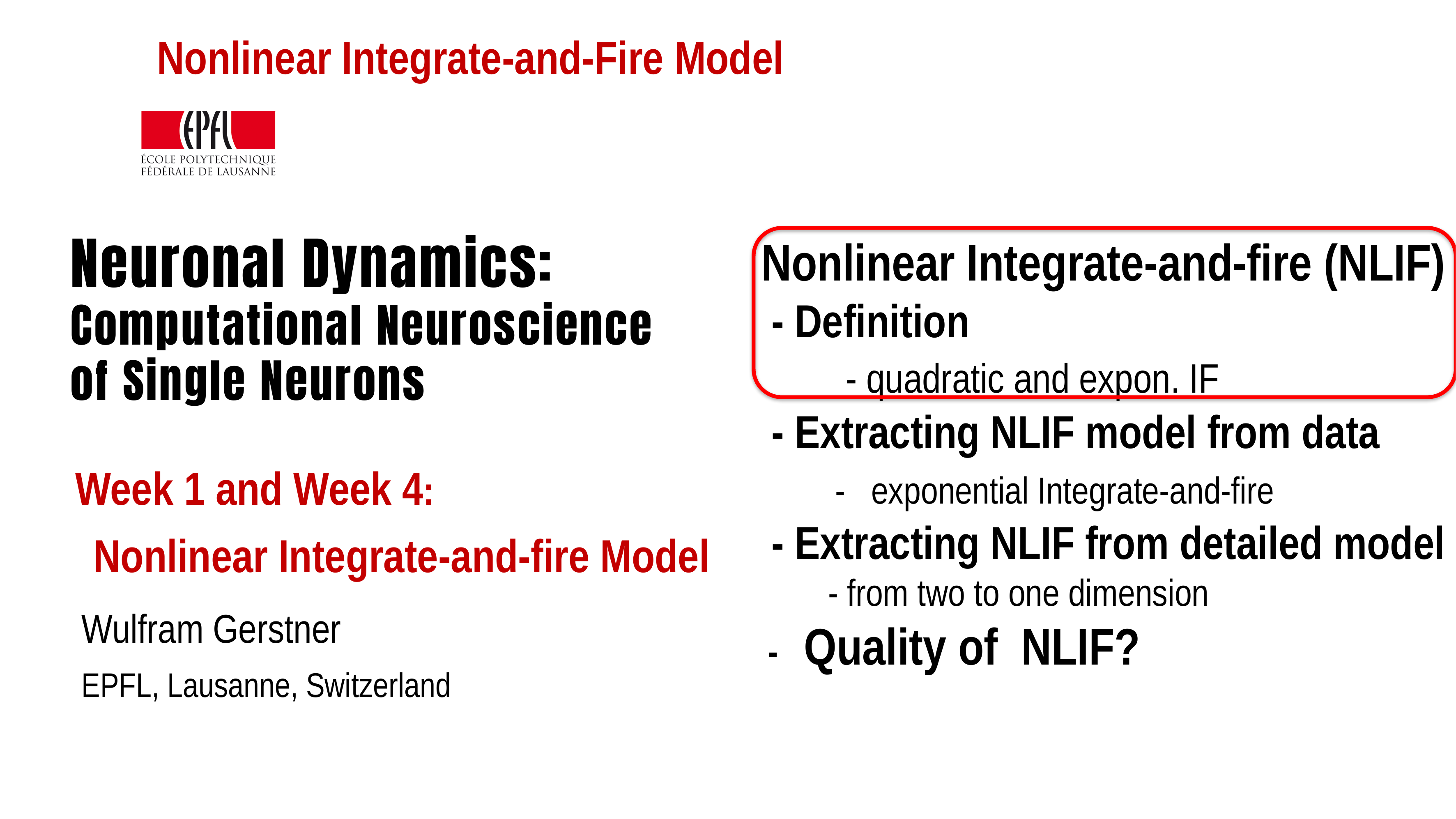

Nonlinear Integrate-and-Fire Model
 Nonlinear Integrate-and-fire (NLIF)
  - Definition
         - quadratic and expon. IF
  - Extracting NLIF model from data
        -   exponential Integrate-and-fire
  - Extracting NLIF from detailed model
         - from two to one dimension
  -   Quality of  NLIF?
# Neuronal Dynamics: Computational Neuroscience of Single Neurons

Week 1 and Week 4:
  Nonlinear Integrate-and-fire Model
Wulfram Gerstner
EPFL, Lausanne, Switzerland